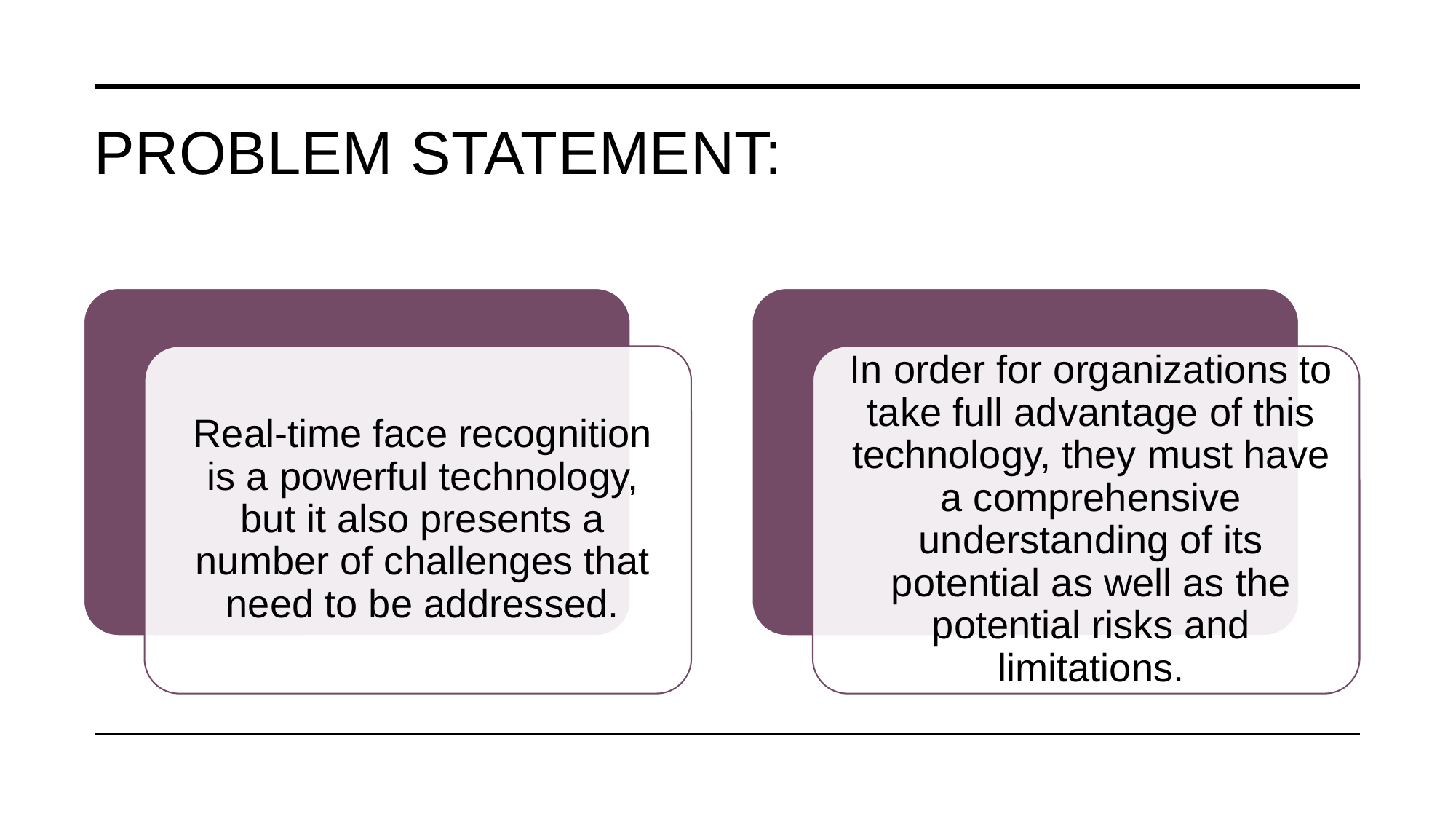

# Problem Statement:
Real-time face recognition is a powerful technology, but it also presents a number of challenges that need to be addressed.
In order for organizations to take full advantage of this technology, they must have a comprehensive understanding of its potential as well as the potential risks and limitations.